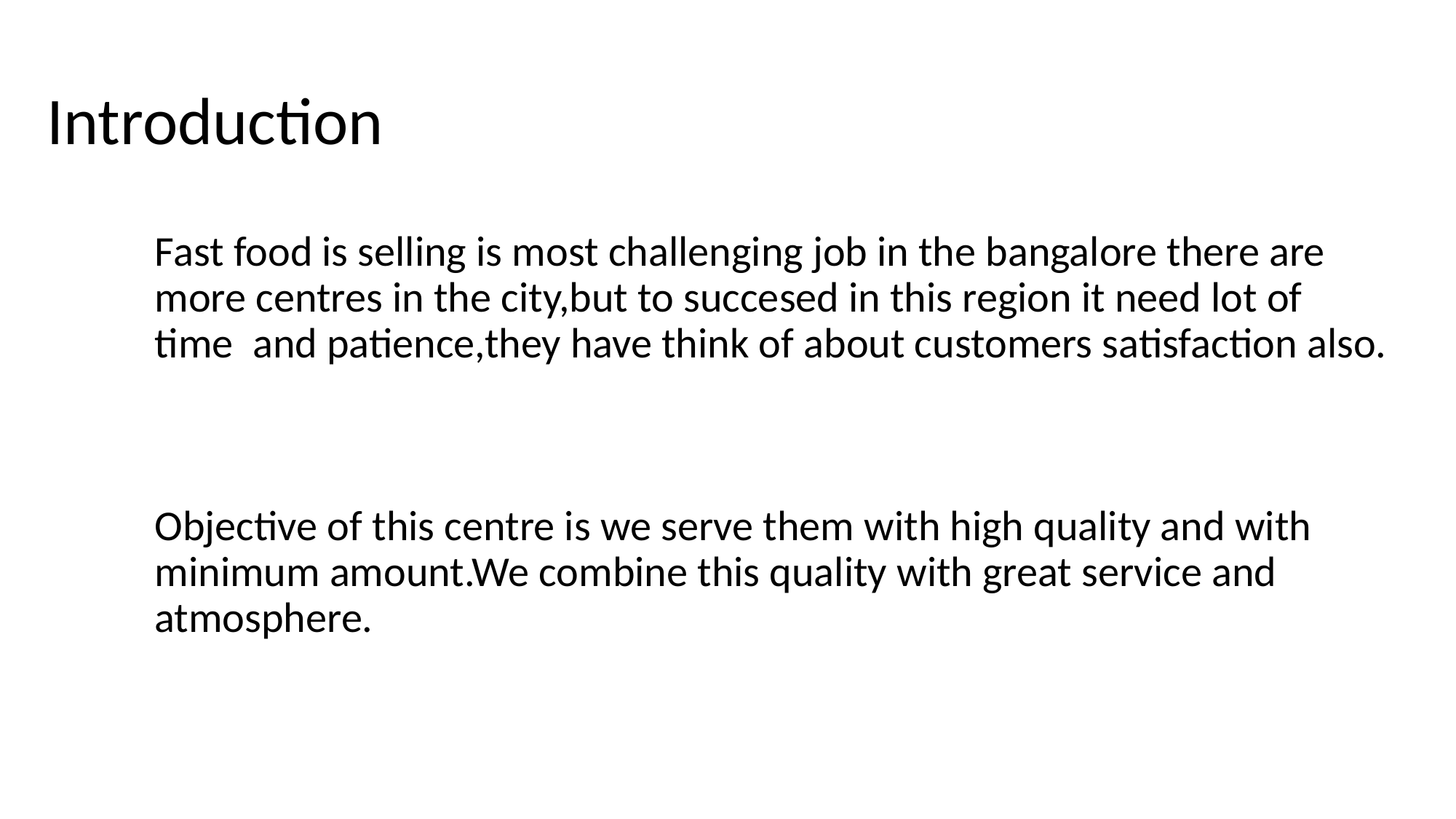

# Introduction
Fast food is selling is most challenging job in the bangalore there are more centres in the city,but to succesed in this region it need lot of time  and patience,they have think of about customers satisfaction also.

Objective of this centre is we serve them with high quality and with minimum amount.We combine this quality with great service and atmosphere.